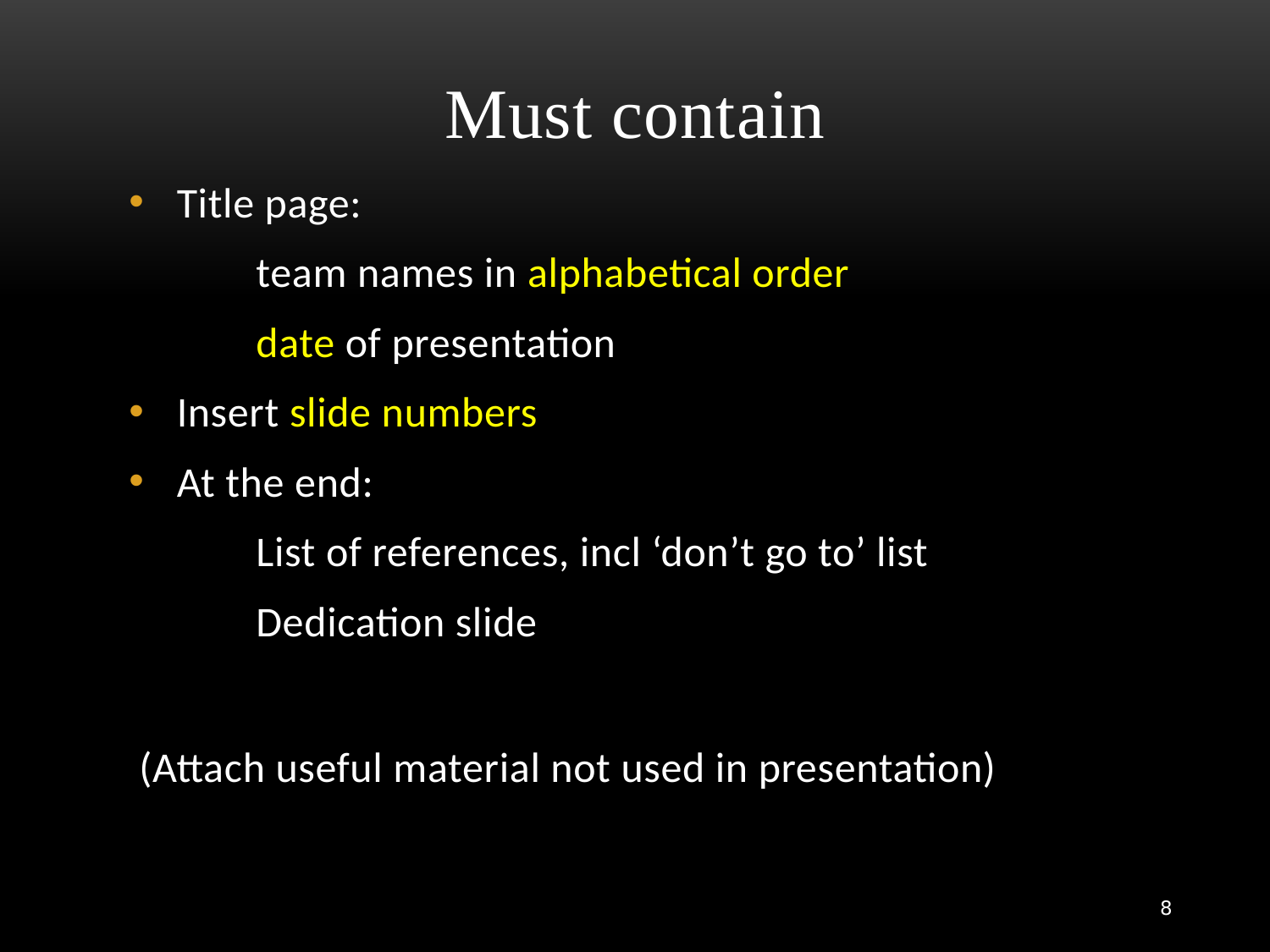

# Must contain
Title page:
	team names in alphabetical order
	date of presentation
Insert slide numbers
At the end:
	List of references, incl ‘don’t go to’ list
	Dedication slide

 (Attach useful material not used in presentation)

8